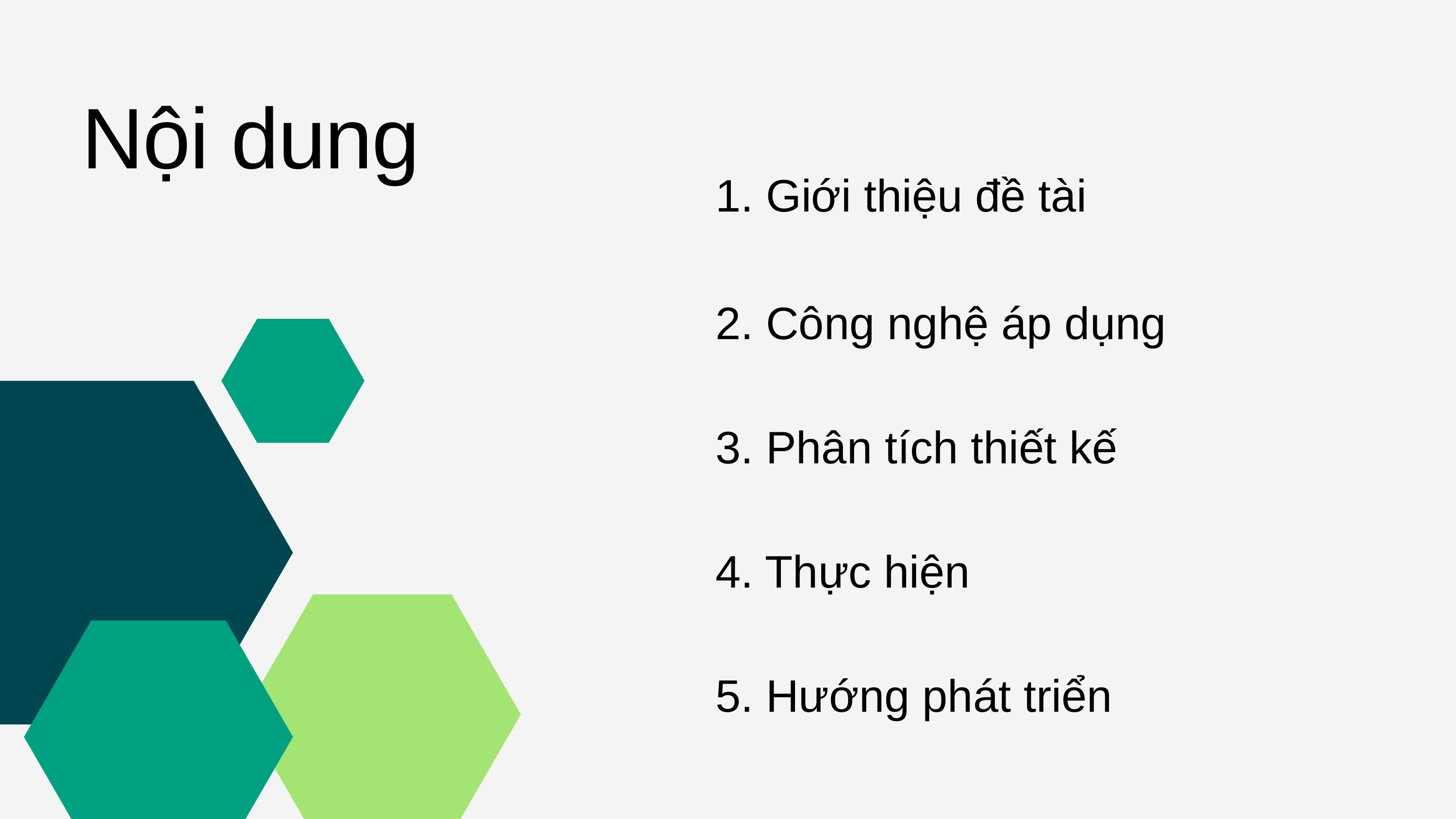

Nội dung
1. Giới thiệu đề tài
2. Công nghệ áp dụng

3. Phân tích thiết kế
4. Thực hiện

5. Hướng phát triển